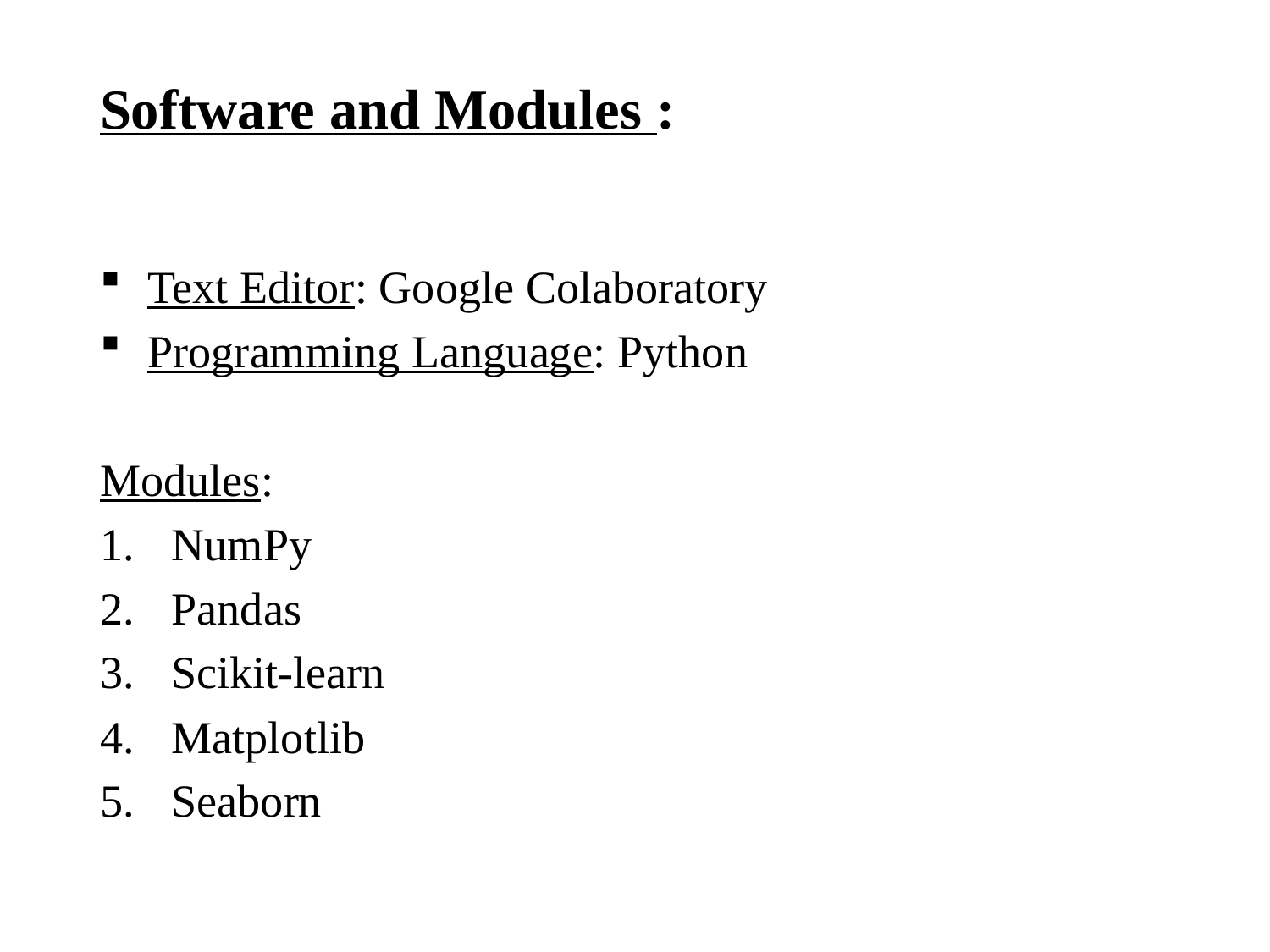

# Software and Modules :

Text Editor: Google Colaboratory
Programming Language: Python

Modules:
NumPy
Pandas
Scikit-learn
Matplotlib
Seaborn